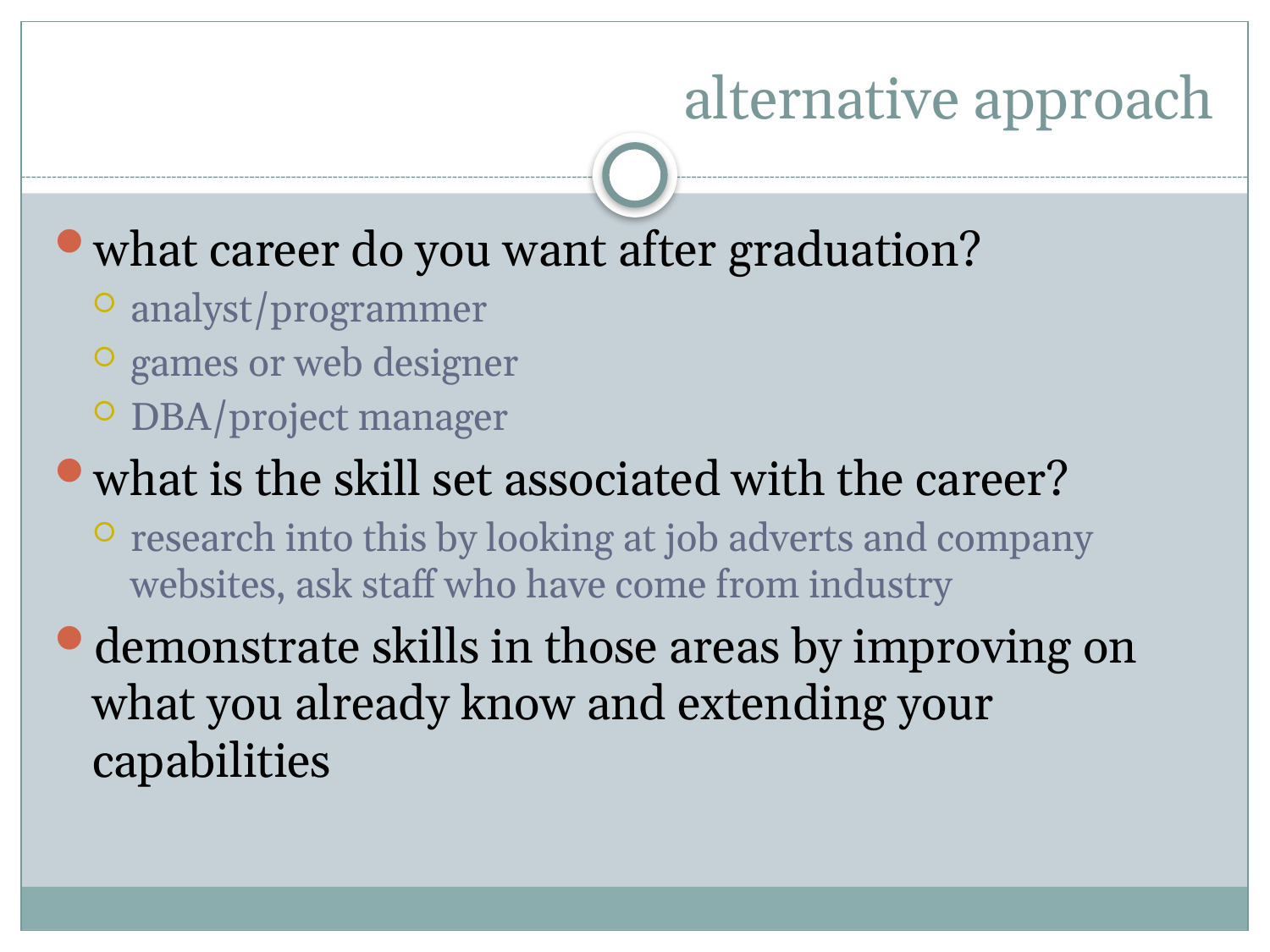

# alternative approach
what career do you want after graduation?
analyst/programmer
games or web designer
DBA/project manager
what is the skill set associated with the career?
research into this by looking at job adverts and company websites, ask staff who have come from industry
demonstrate skills in those areas by improving on what you already know and extending your capabilities